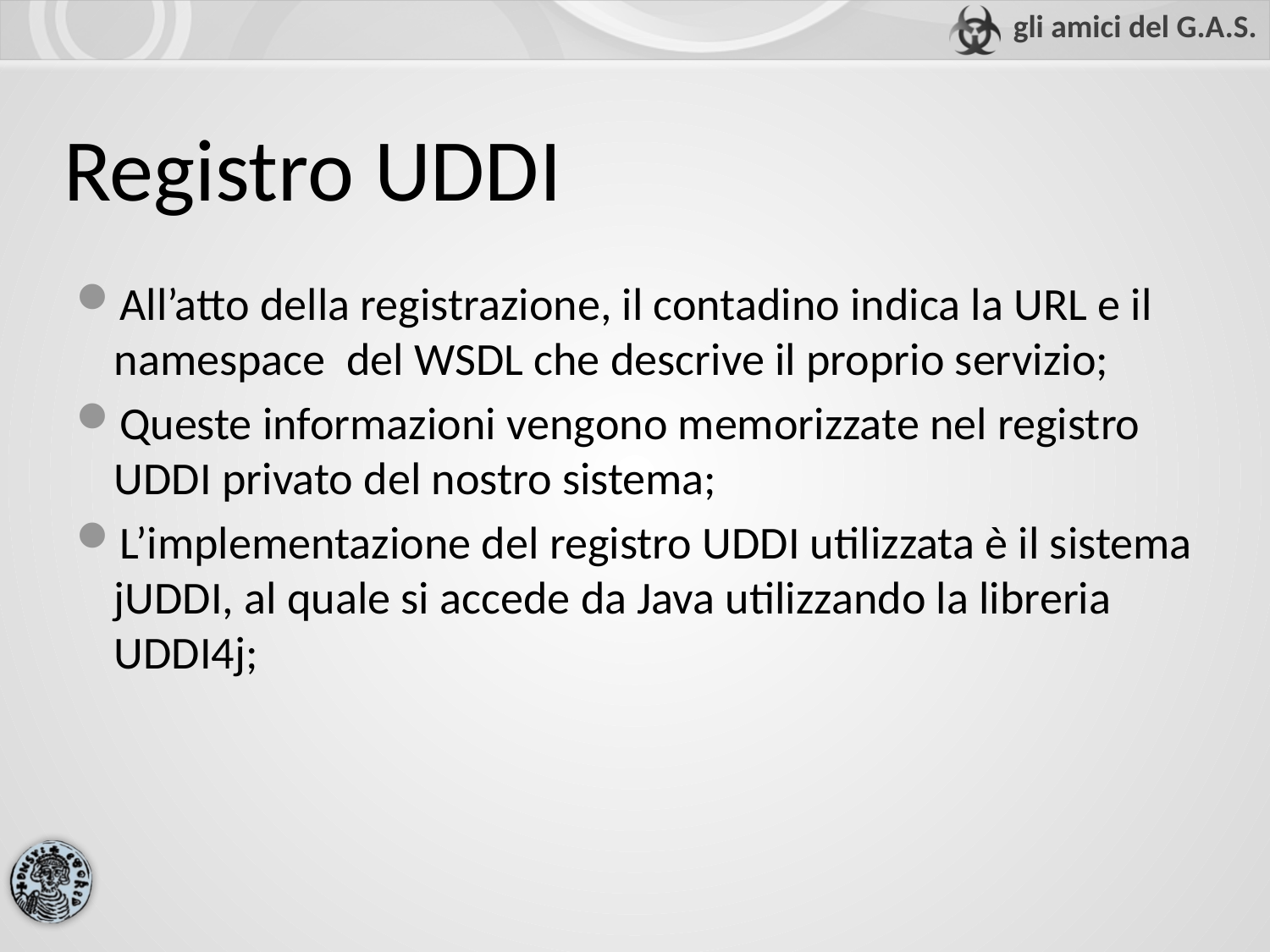

Registro UDDI
All’atto della registrazione, il contadino indica la URL e il namespace  del WSDL che descrive il proprio servizio;
Queste informazioni vengono memorizzate nel registro UDDI privato del nostro sistema;
L’implementazione del registro UDDI utilizzata è il sistema jUDDI, al quale si accede da Java utilizzando la libreria UDDI4j;